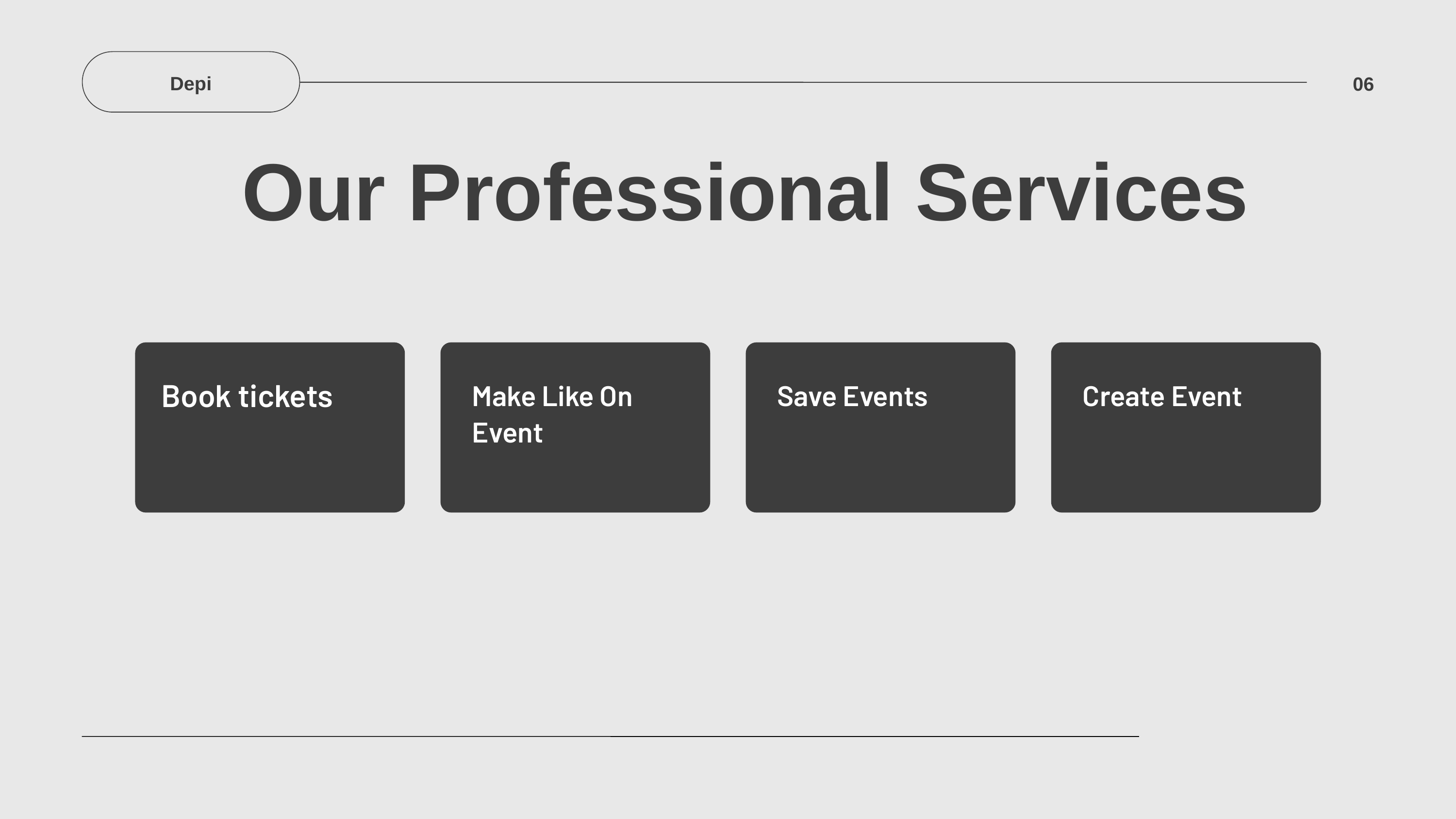

Depi
06

Our Professional Services

Book tickets
Make Like On Event
Save Events
Create Event